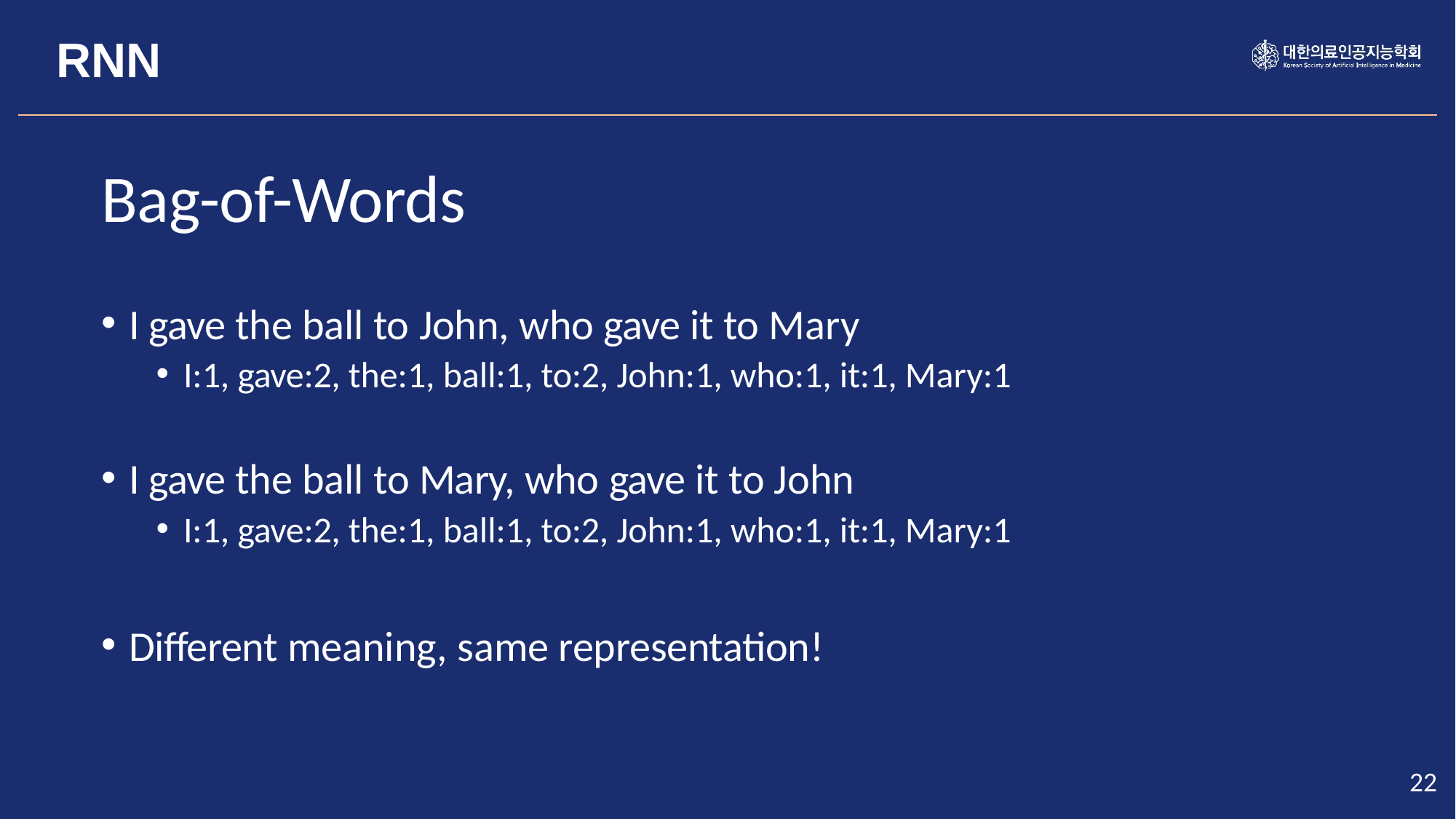

RNN
Bag-of-Words
I gave the ball to John, who gave it to Mary
I:1, gave:2, the:1, ball:1, to:2, John:1, who:1, it:1, Mary:1

I gave the ball to Mary, who gave it to John
I:1, gave:2, the:1, ball:1, to:2, John:1, who:1, it:1, Mary:1

Different meaning, same representation!
22